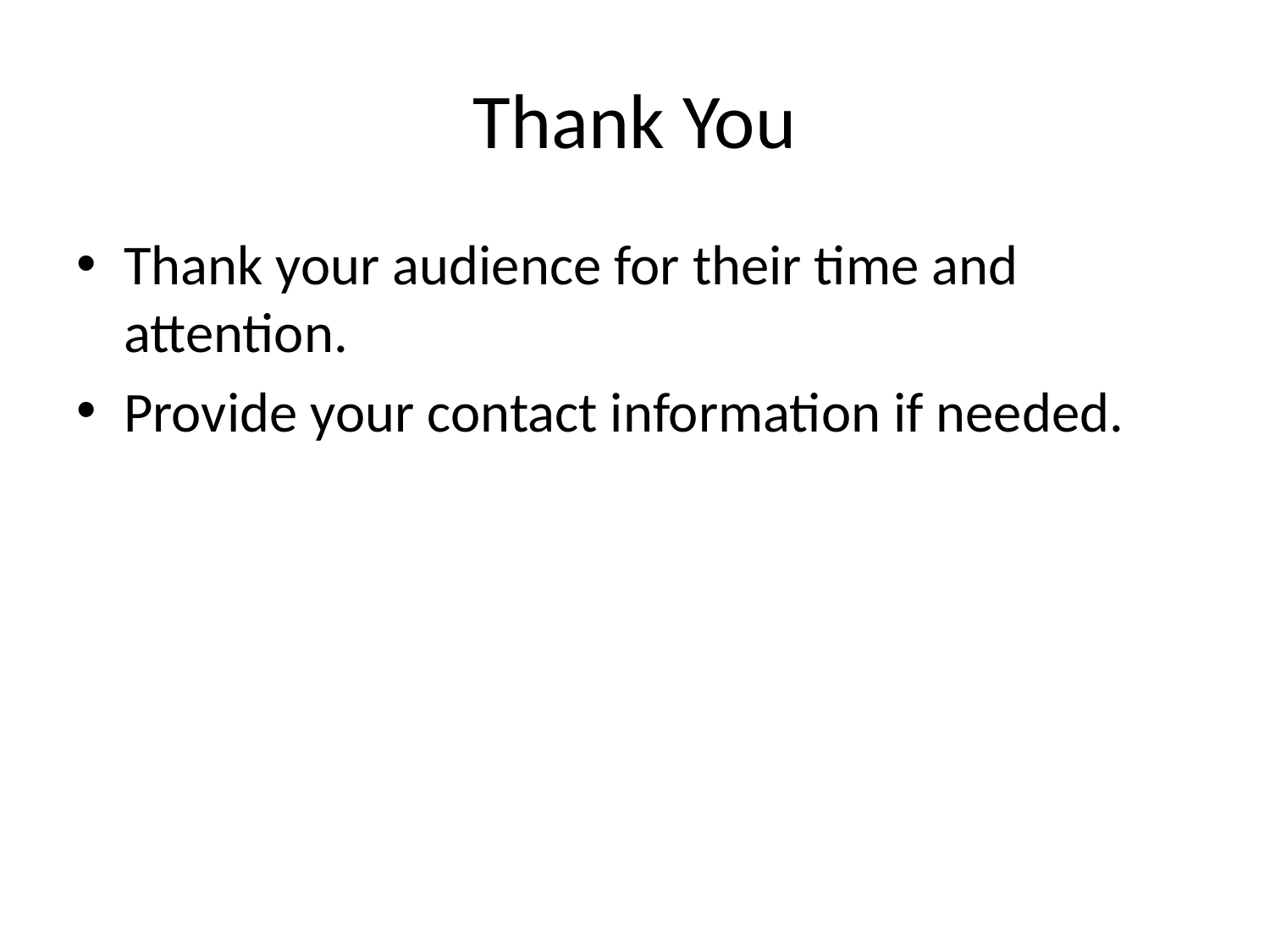

# Thank You
Thank your audience for their time and attention.
Provide your contact information if needed.